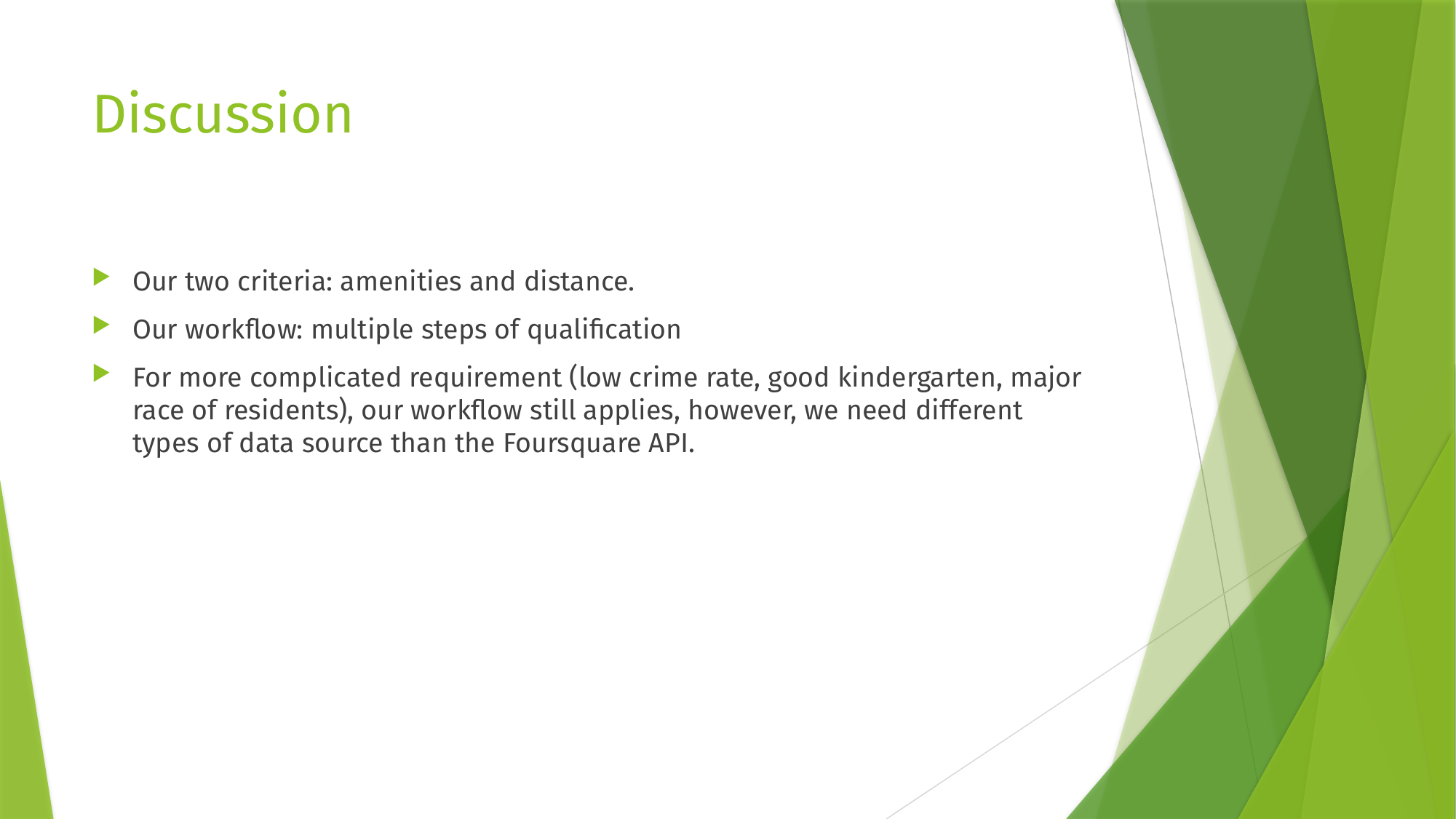

# Discussion
Our two criteria: amenities and distance.
Our workflow: multiple steps of qualification
For more complicated requirement (low crime rate, good kindergarten, major race of residents), our workflow still applies, however, we need different types of data source than the Foursquare API.